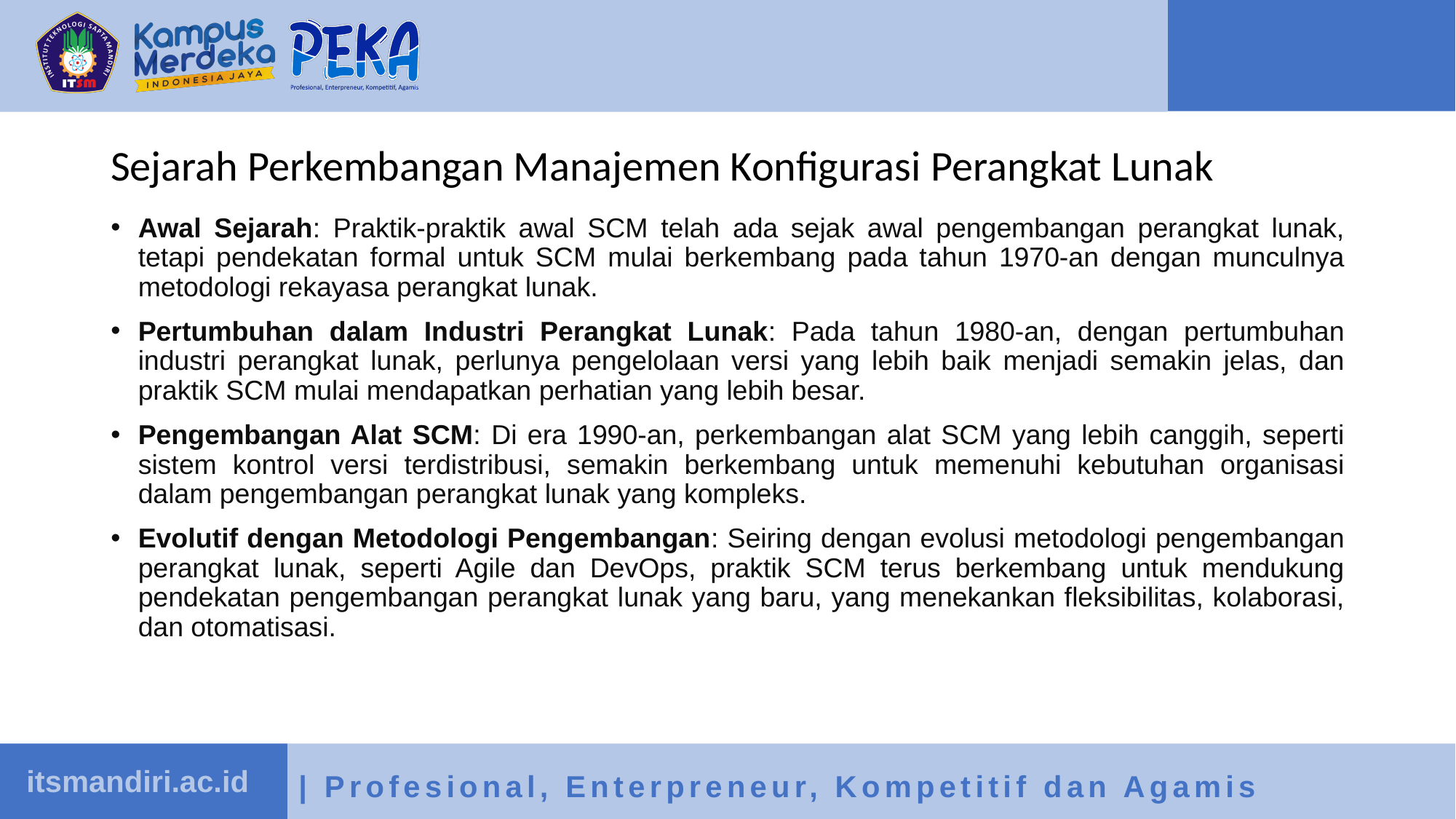

# Sejarah Perkembangan Manajemen Konfigurasi Perangkat Lunak
Awal Sejarah: Praktik-praktik awal SCM telah ada sejak awal pengembangan perangkat lunak, tetapi pendekatan formal untuk SCM mulai berkembang pada tahun 1970-an dengan munculnya metodologi rekayasa perangkat lunak.
Pertumbuhan dalam Industri Perangkat Lunak: Pada tahun 1980-an, dengan pertumbuhan industri perangkat lunak, perlunya pengelolaan versi yang lebih baik menjadi semakin jelas, dan praktik SCM mulai mendapatkan perhatian yang lebih besar.
Pengembangan Alat SCM: Di era 1990-an, perkembangan alat SCM yang lebih canggih, seperti sistem kontrol versi terdistribusi, semakin berkembang untuk memenuhi kebutuhan organisasi dalam pengembangan perangkat lunak yang kompleks.
Evolutif dengan Metodologi Pengembangan: Seiring dengan evolusi metodologi pengembangan perangkat lunak, seperti Agile dan DevOps, praktik SCM terus berkembang untuk mendukung pendekatan pengembangan perangkat lunak yang baru, yang menekankan fleksibilitas, kolaborasi, dan otomatisasi.